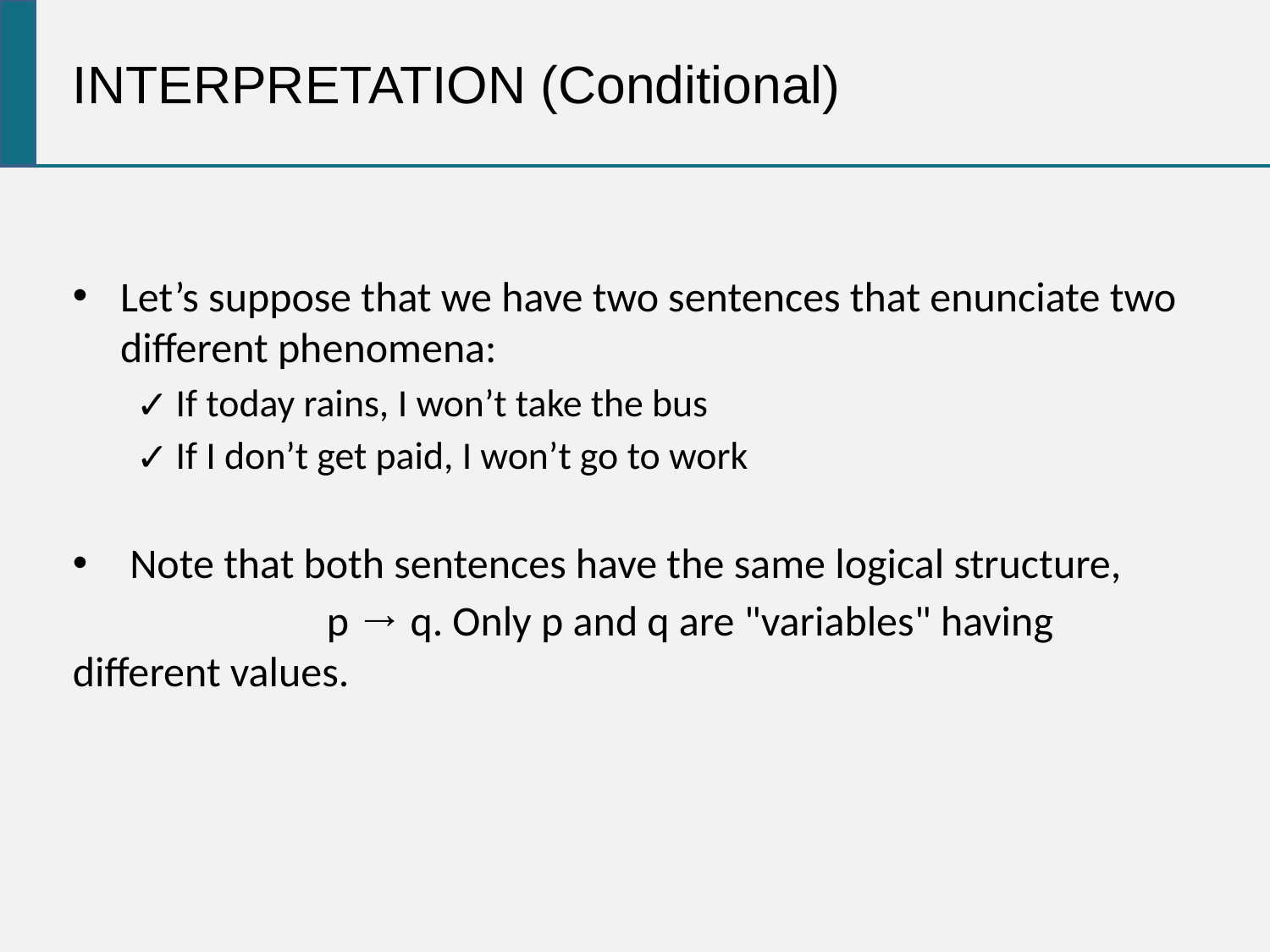

INTERPRETATION (Conditional)

Let’s suppose that we have two sentences that enunciate two different phenomena:
If today rains, I won’t take the bus
If I don’t get paid, I won’t go to work

 Note that both sentences have the same logical structure,
		p → q. Only p and q are "variables" having different values.